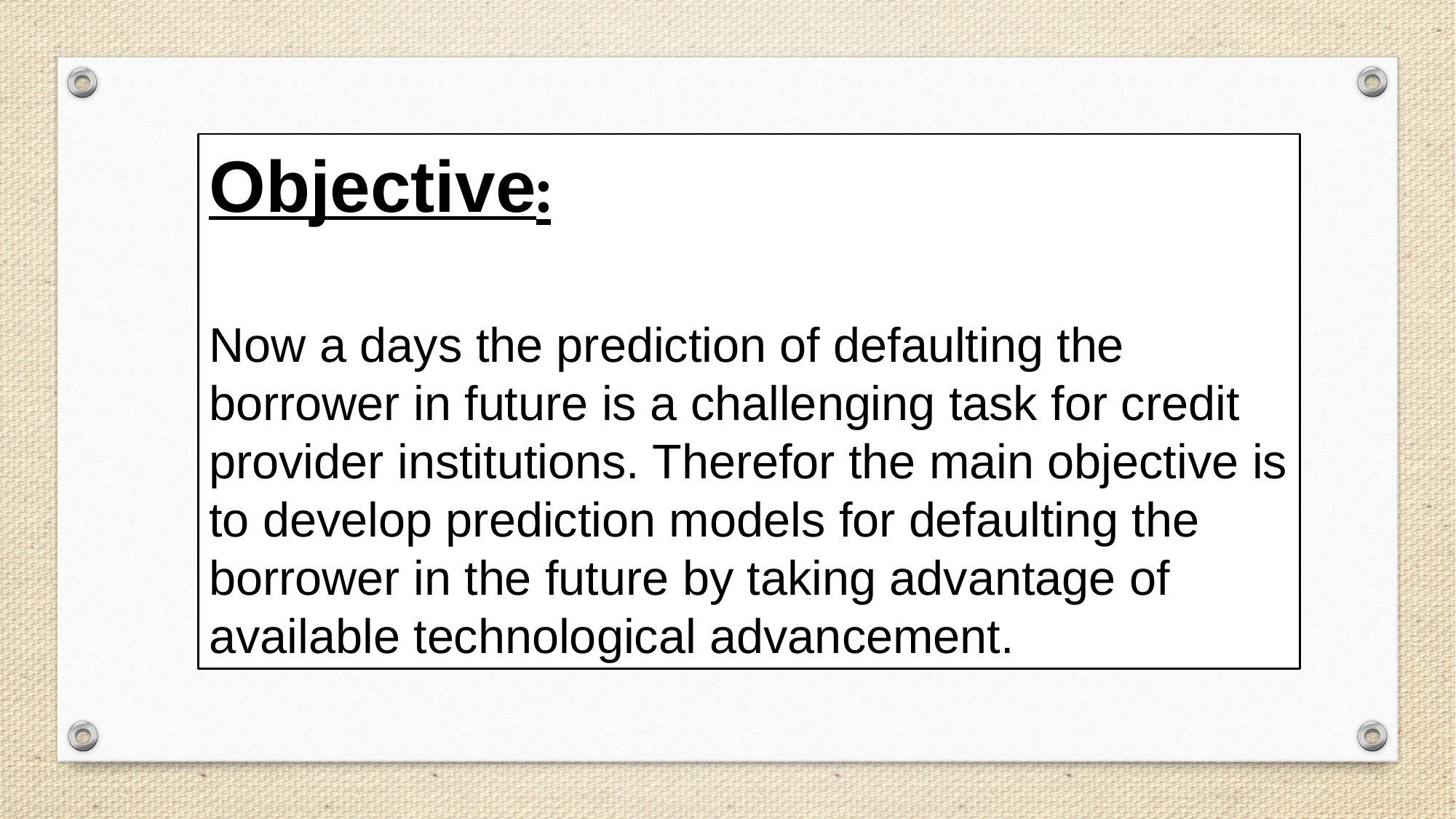

Objective:

Now a days the prediction of defaulting the borrower in future is a challenging task for credit provider institutions. Therefor the main objective is to develop prediction models for defaulting the borrower in the future by taking advantage of available technological advancement.